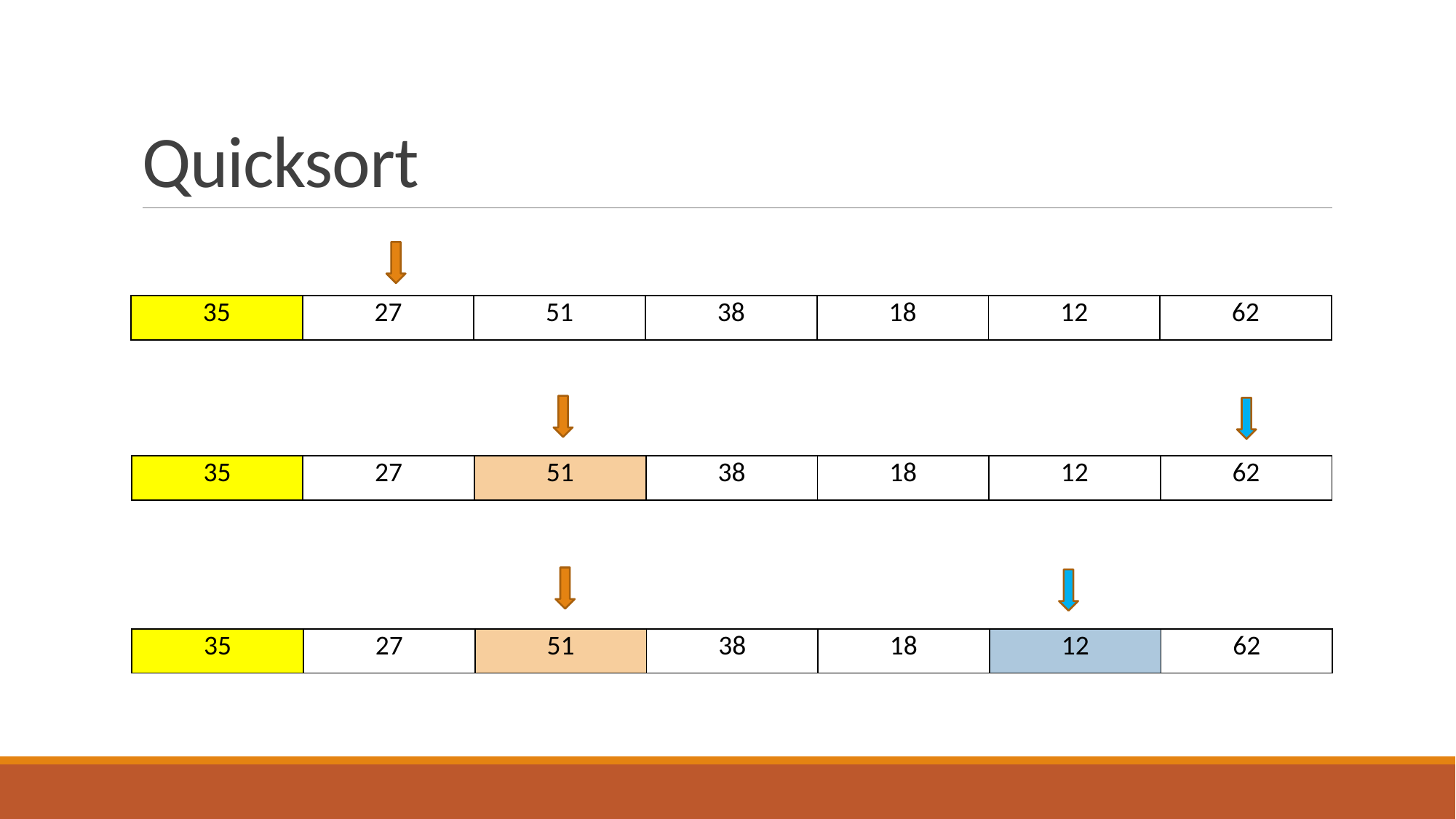

# Quicksort

| 35 | 27 | 51 | 38 | 18 | 12 | 62 |
| --- | --- | --- | --- | --- | --- | --- |

| 35 | 27 | 51 | 38 | 18 | 12 | 62 |
| --- | --- | --- | --- | --- | --- | --- |

| 35 | 27 | 51 | 38 | 18 | 12 | 62 |
| --- | --- | --- | --- | --- | --- | --- |